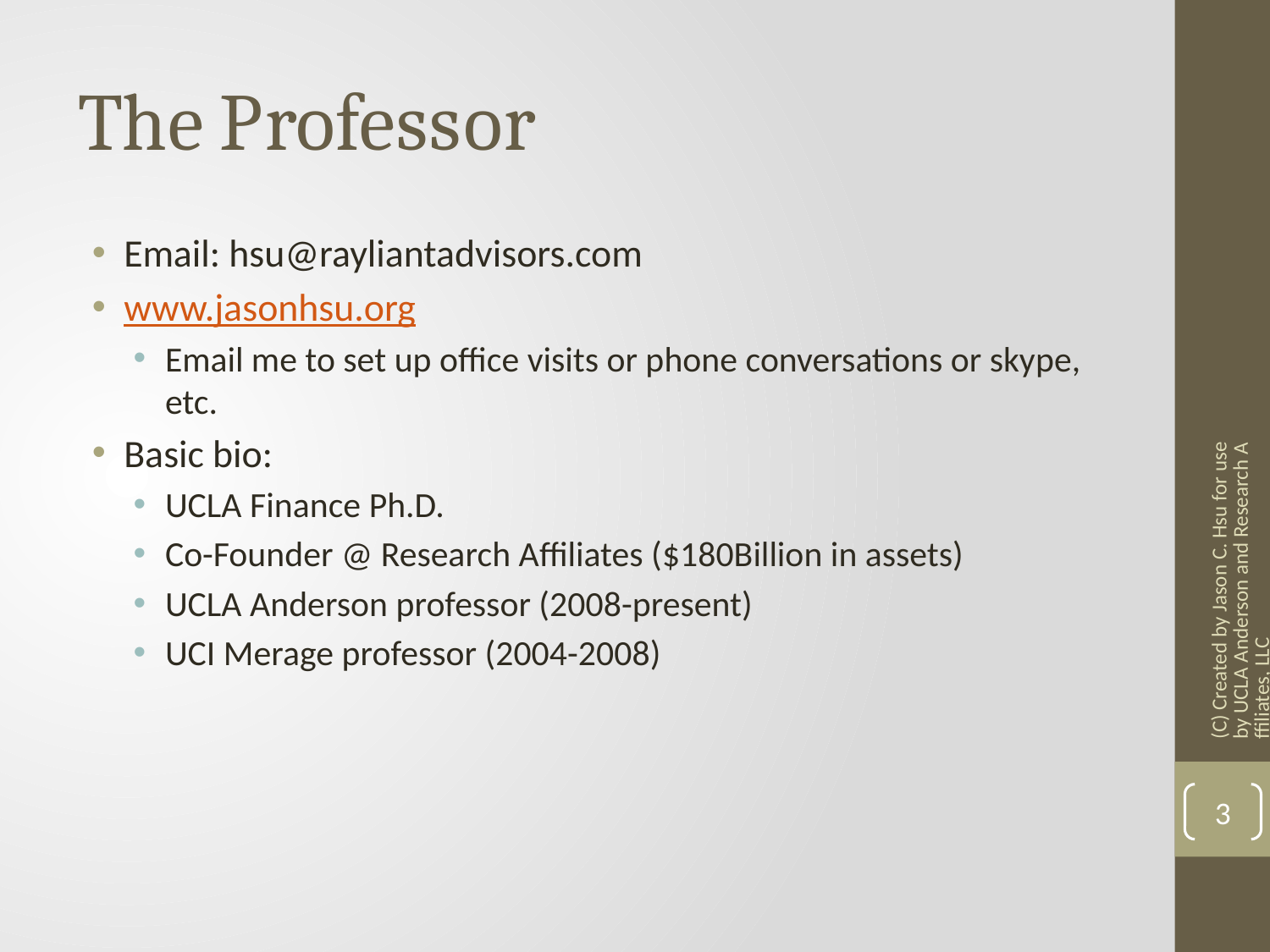

# The Professor
Email: hsu@rayliantadvisors.com
www.jasonhsu.org
Email me to set up office visits or phone conversations or skype, etc.
Basic bio:
UCLA Finance Ph.D.
Co-Founder @ Research Affiliates ($180Billion in assets)
UCLA Anderson professor (2008-present)
UCI Merage professor (2004-2008)
(C) Created by Jason C. Hsu for use by UCLA Anderson and Research Affiliates, LLC
3